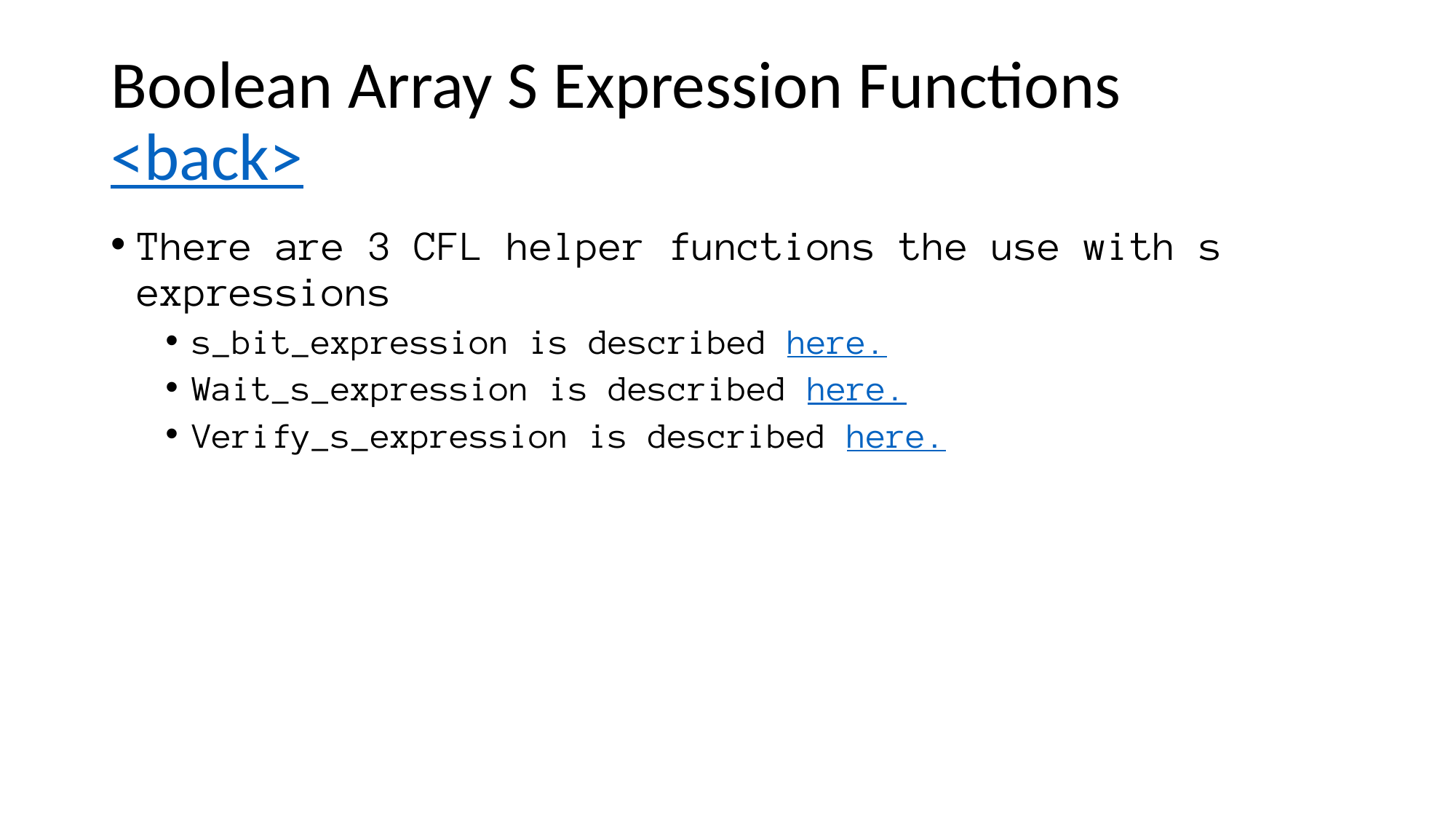

# Boolean Array S Expression Functions <back>
There are 3 CFL helper functions the use with s expressions
s_bit_expression is described here.
Wait_s_expression is described here.
Verify_s_expression is described here.